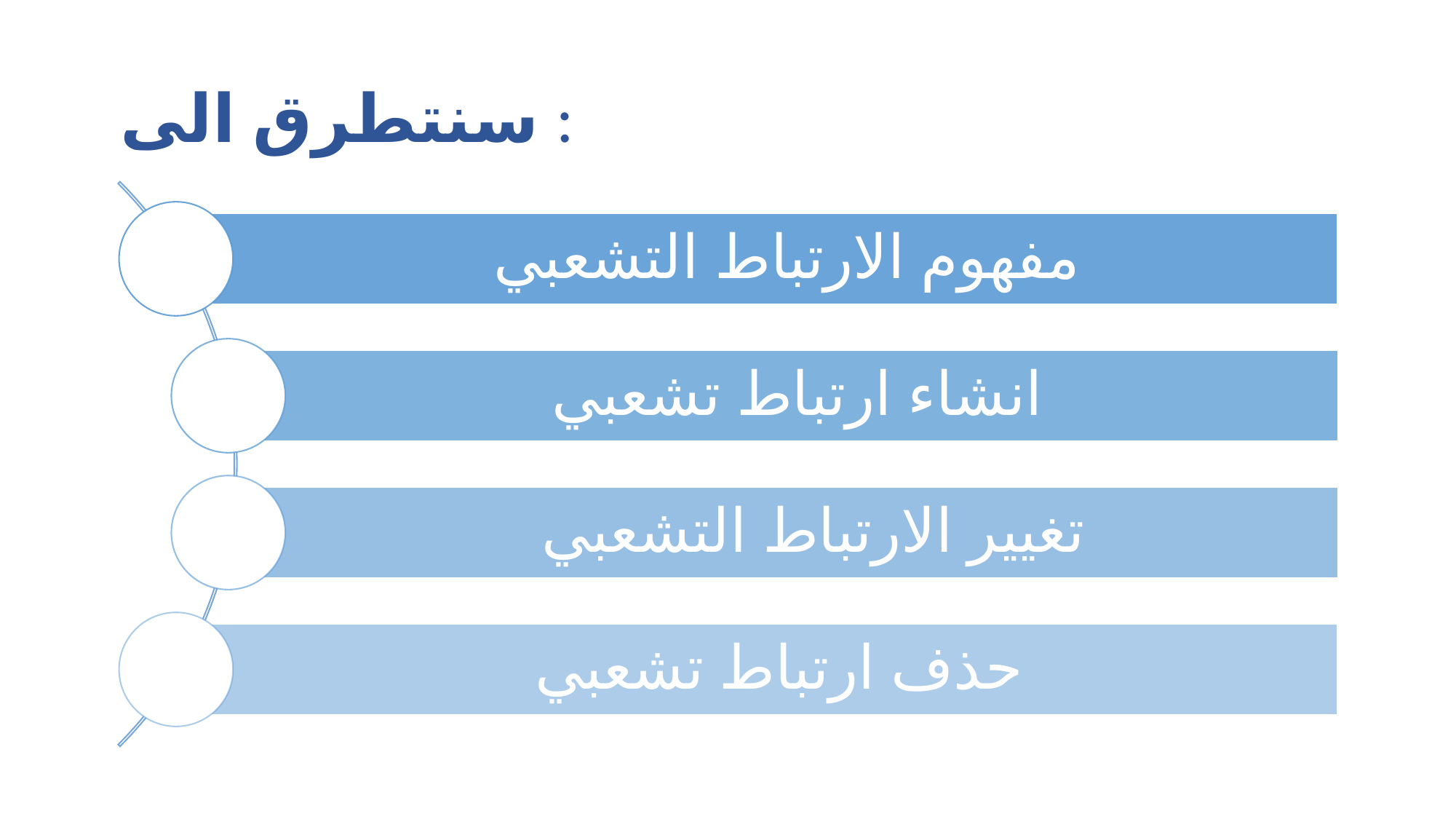

# سنتطرق الى :
مفهوم الارتباط التشعبي
انشاء ارتباط تشعبي
تغيير الارتباط التشعبي
حذف ارتباط تشعبي